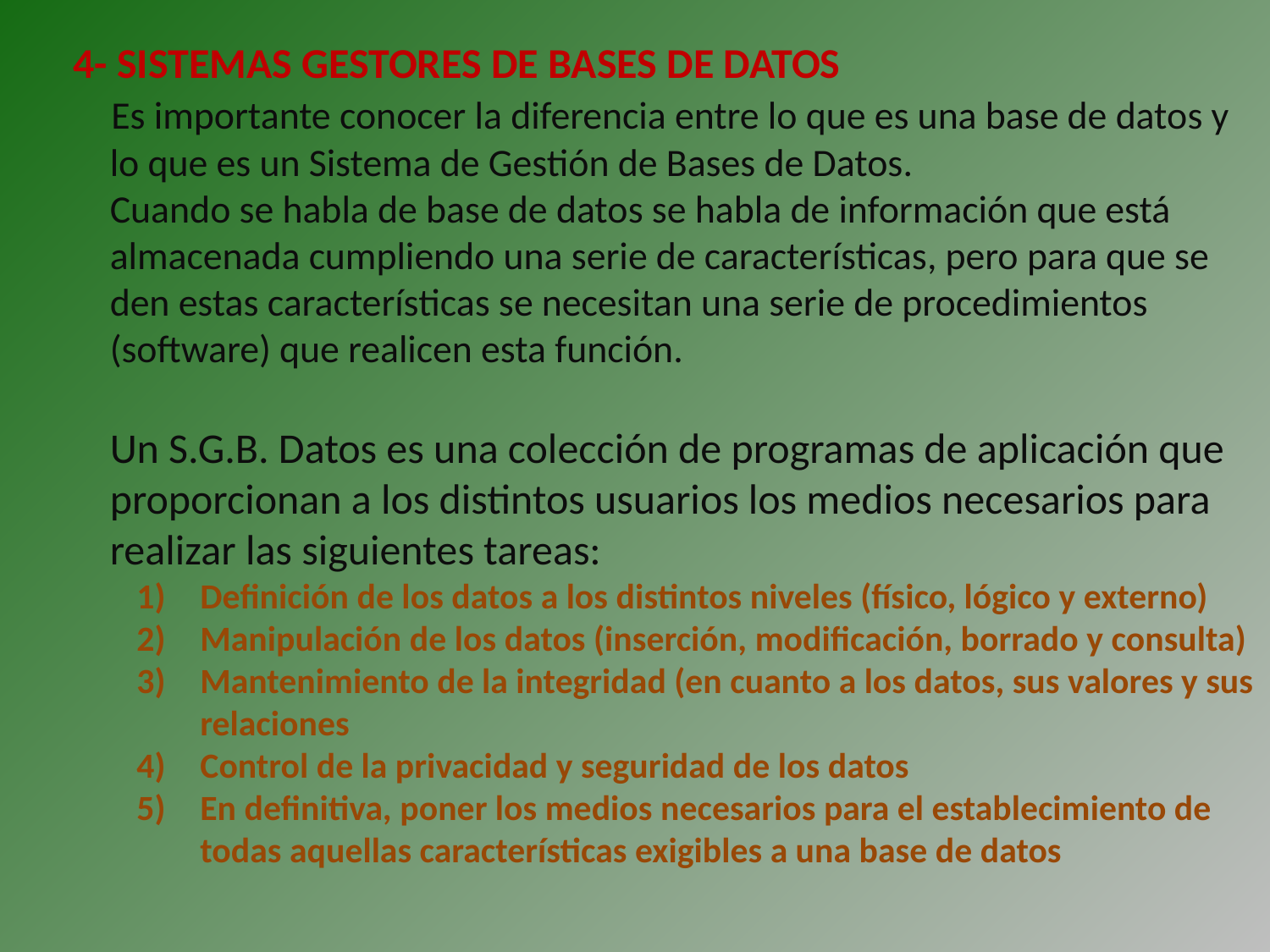

4- SISTEMAS GESTORES DE BASES DE DATOS
    Es importante conocer la diferencia entre lo que es una base de datos y lo que es un Sistema de Gestión de Bases de Datos.
	Cuando se habla de base de datos se habla de información que está almacenada cumpliendo una serie de características, pero para que se den estas características se necesitan una serie de procedimientos (software) que realicen esta función.

	Un S.G.B. Datos es una colección de programas de aplicación que proporcionan a los distintos usuarios los medios necesarios para realizar las siguientes tareas:
Definición de los datos a los distintos niveles (físico, lógico y externo)
Manipulación de los datos (inserción, modificación, borrado y consulta)
Mantenimiento de la integridad (en cuanto a los datos, sus valores y sus relaciones
Control de la privacidad y seguridad de los datos
En definitiva, poner los medios necesarios para el establecimiento de todas aquellas características exigibles a una base de datos